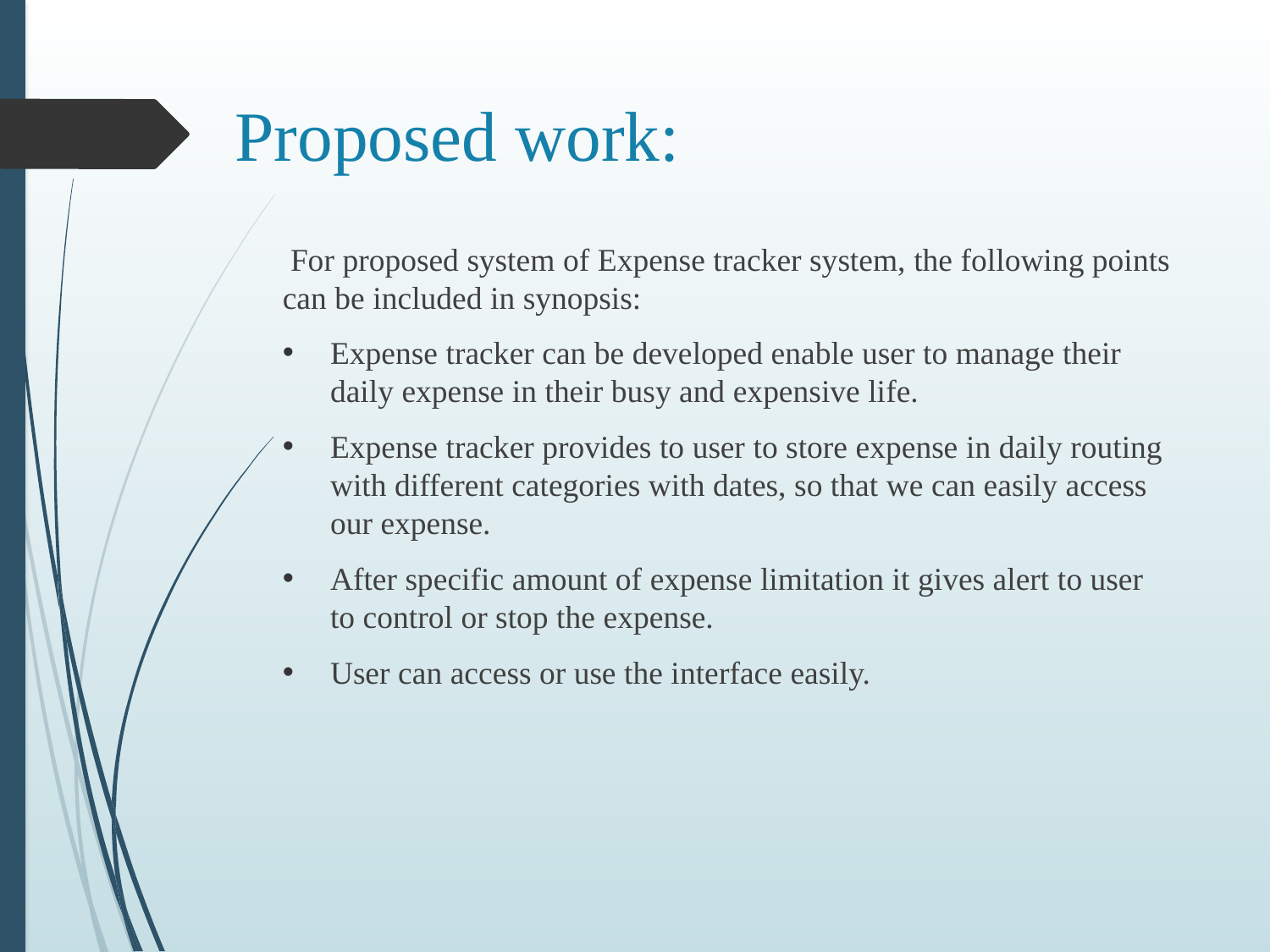

# Proposed work:
 For proposed system of Expense tracker system, the following points can be included in synopsis:
Expense tracker can be developed enable user to manage their daily expense in their busy and expensive life.
Expense tracker provides to user to store expense in daily routing with different categories with dates, so that we can easily access our expense.
After specific amount of expense limitation it gives alert to user to control or stop the expense.
User can access or use the interface easily.